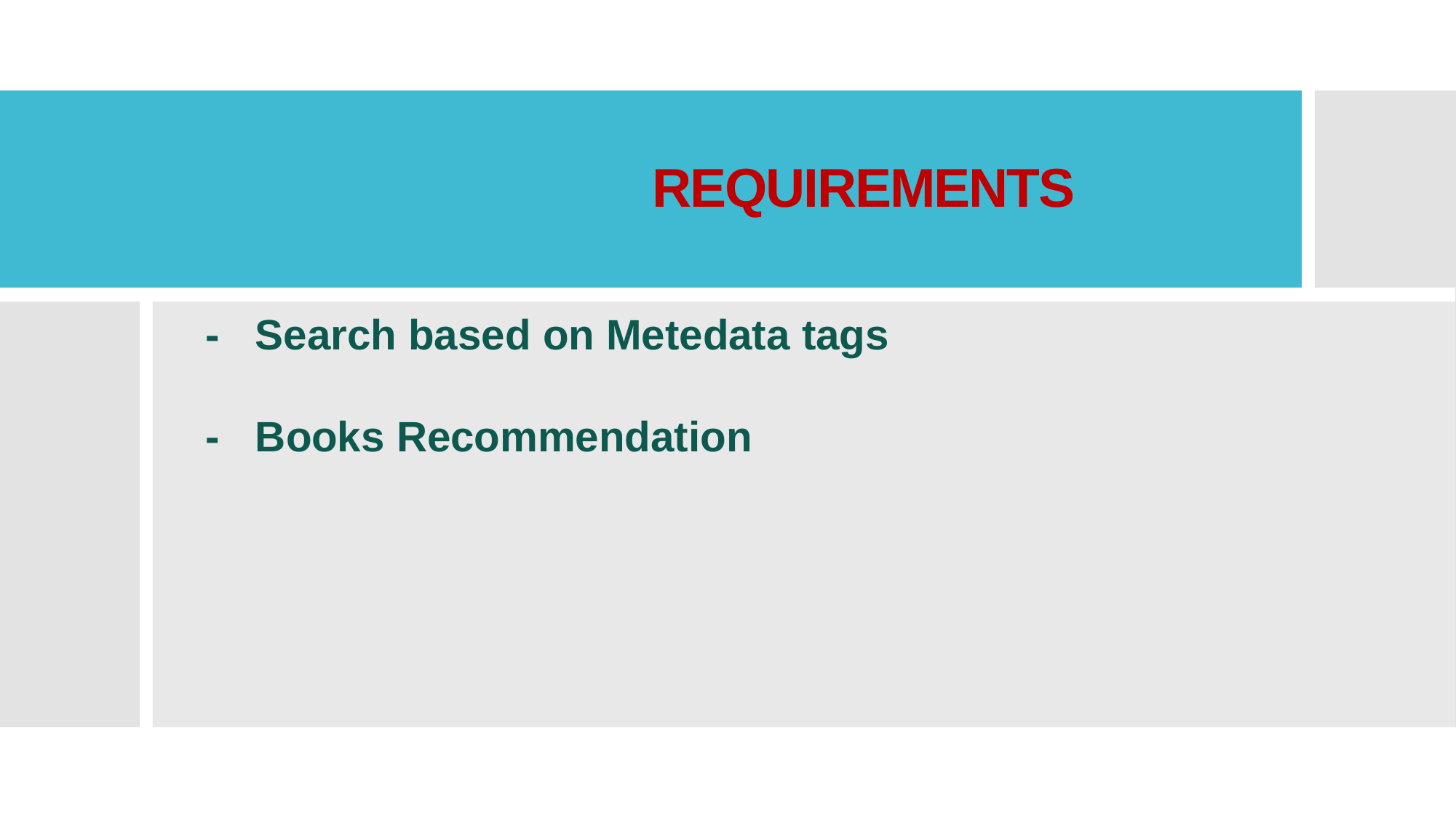

# REQUIREMENTS

  -   Search based on Metedata tags

  -   Books Recommendation